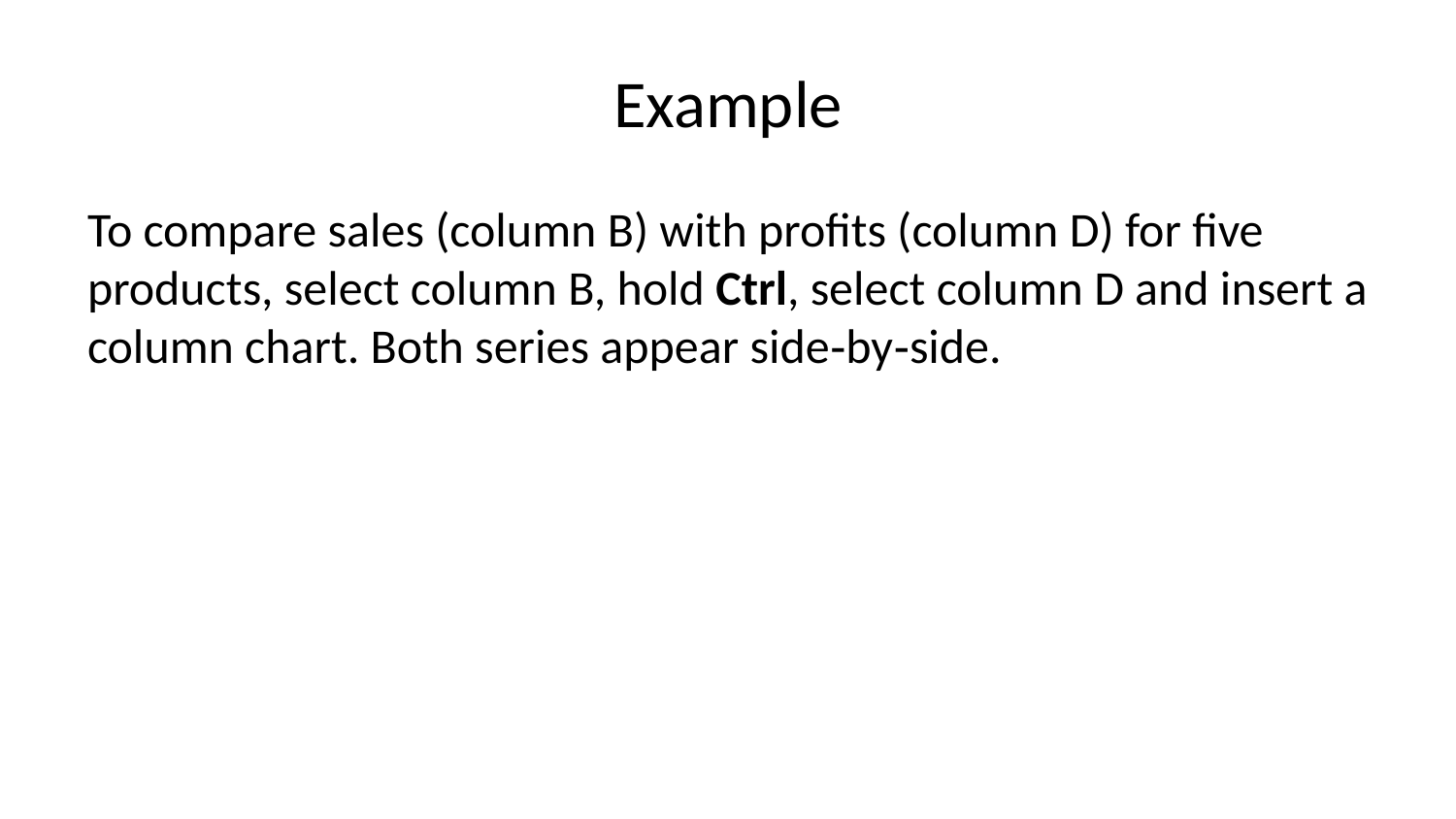

# Example
To compare sales (column B) with profits (column D) for five products, select column B, hold Ctrl, select column D and insert a column chart. Both series appear side‑by‑side.